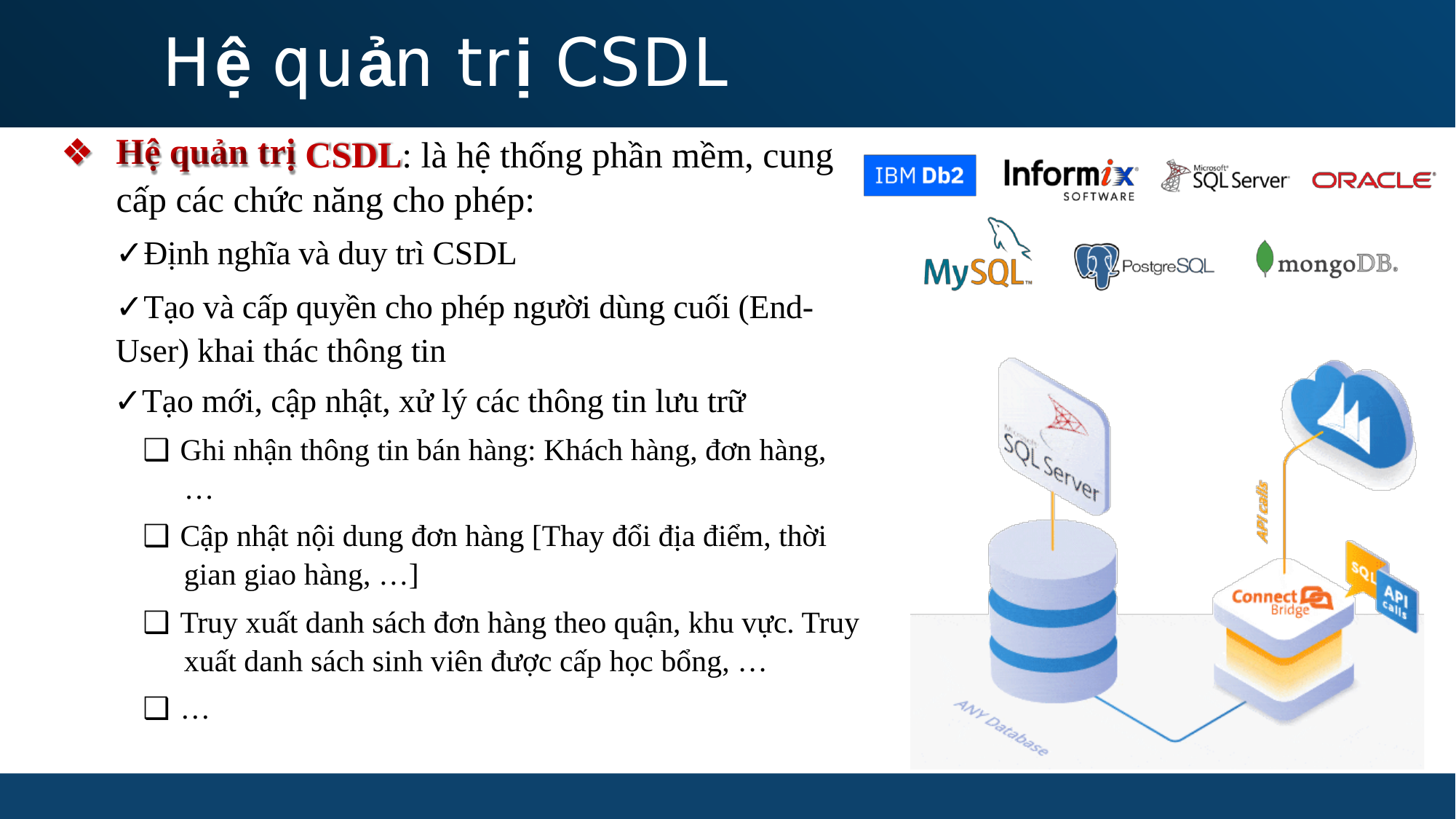

Hệ
quản trị
CSDL

Hệ

quản

trị

❖
CSDL: là hệ thống phần mềm, cung
cấp các chức năng cho phép:
✓Định nghĩa và duy trì CSDL
✓Tạo và cấp quyền cho phép người dùng cuối (End-
User) khai thác thông tin
✓Tạo mới, cập nhật, xử lý các thông tin lưu trữ
❑ Ghi nhận thông tin bán hàng: Khách hàng, đơn hàng,
…
❑ Cập nhật nội dung đơn hàng [Thay đổi địa điểm, thời
gian giao hàng, …]
❑ Truy xuất danh sách đơn hàng theo quận, khu vực. Truy
xuất danh sách sinh viên được cấp học bổng, …
❑ …